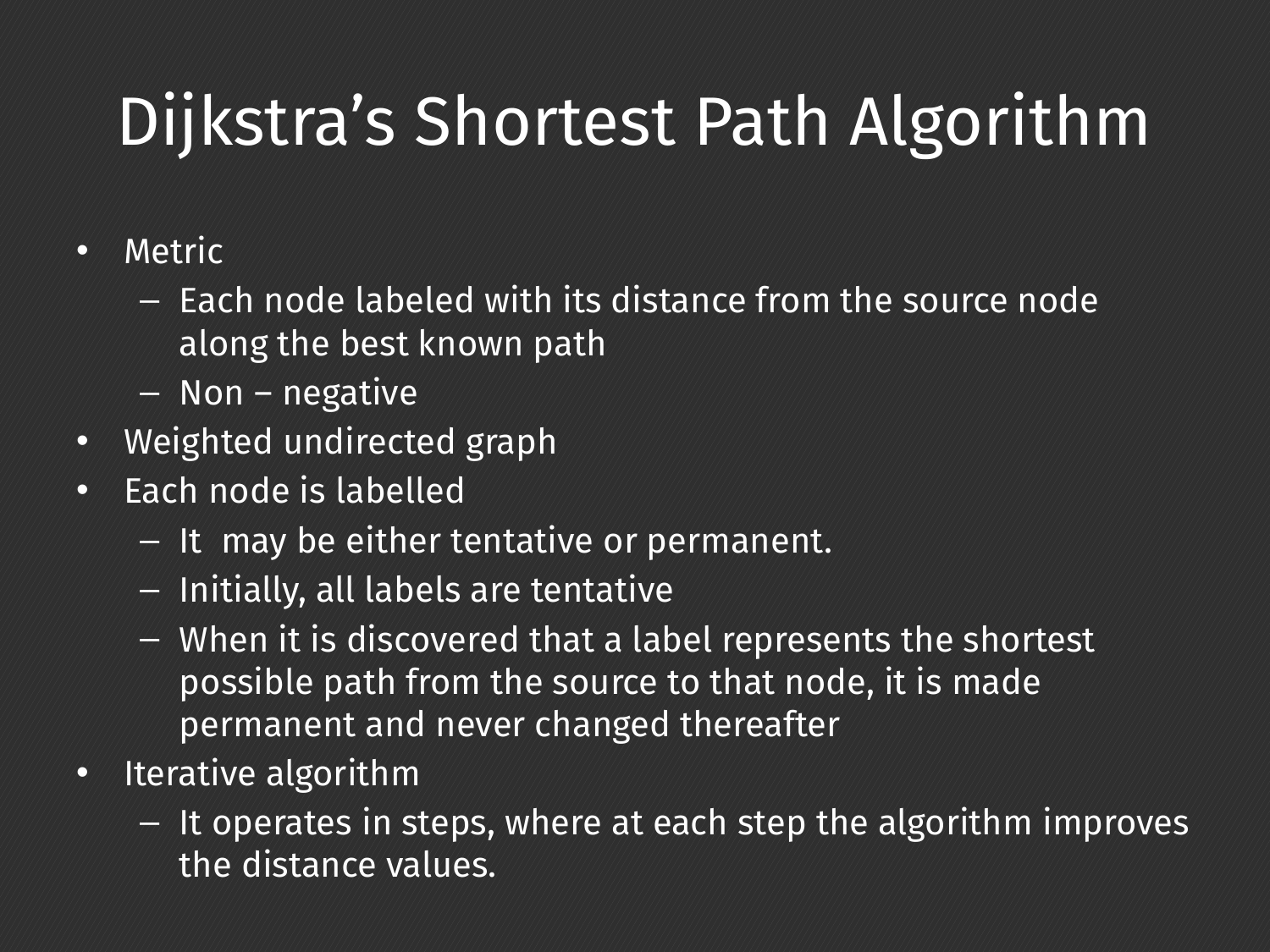

# Dijkstra’s Shortest Path Algorithm
Metric
Each node labeled with its distance from the source node along the best known path
Non – negative
Weighted undirected graph
Each node is labelled
It  may be either tentative or permanent.
Initially, all labels are tentative
When it is discovered that a label represents the shortest possible path from the source to that node, it is made permanent and never changed thereafter
Iterative algorithm
It operates in steps, where at each step the algorithm improves the distance values.